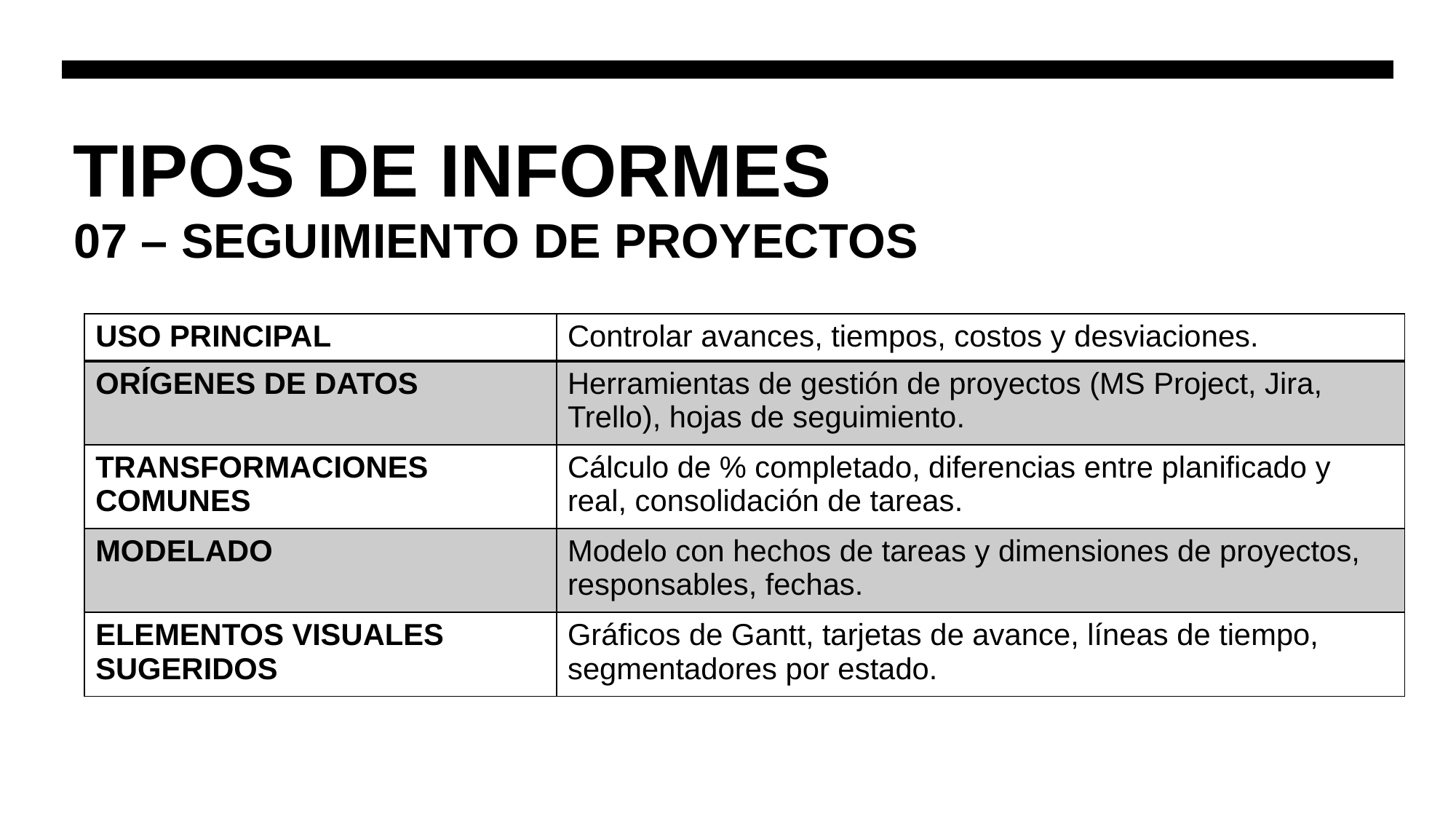

# TIPOS DE INFORMES
07 – SEGUIMIENTO DE PROYECTOS

| USO PRINCIPAL | Controlar avances, tiempos, costos y desviaciones. |
| --- | --- |
| ORÍGENES DE DATOS | Herramientas de gestión de proyectos (MS Project, Jira, Trello), hojas de seguimiento. |
| TRANSFORMACIONES COMUNES | Cálculo de % completado, diferencias entre planificado y real, consolidación de tareas. |
| MODELADO | Modelo con hechos de tareas y dimensiones de proyectos, responsables, fechas. |
| ELEMENTOS VISUALES SUGERIDOS | Gráficos de Gantt, tarjetas de avance, líneas de tiempo, segmentadores por estado. |